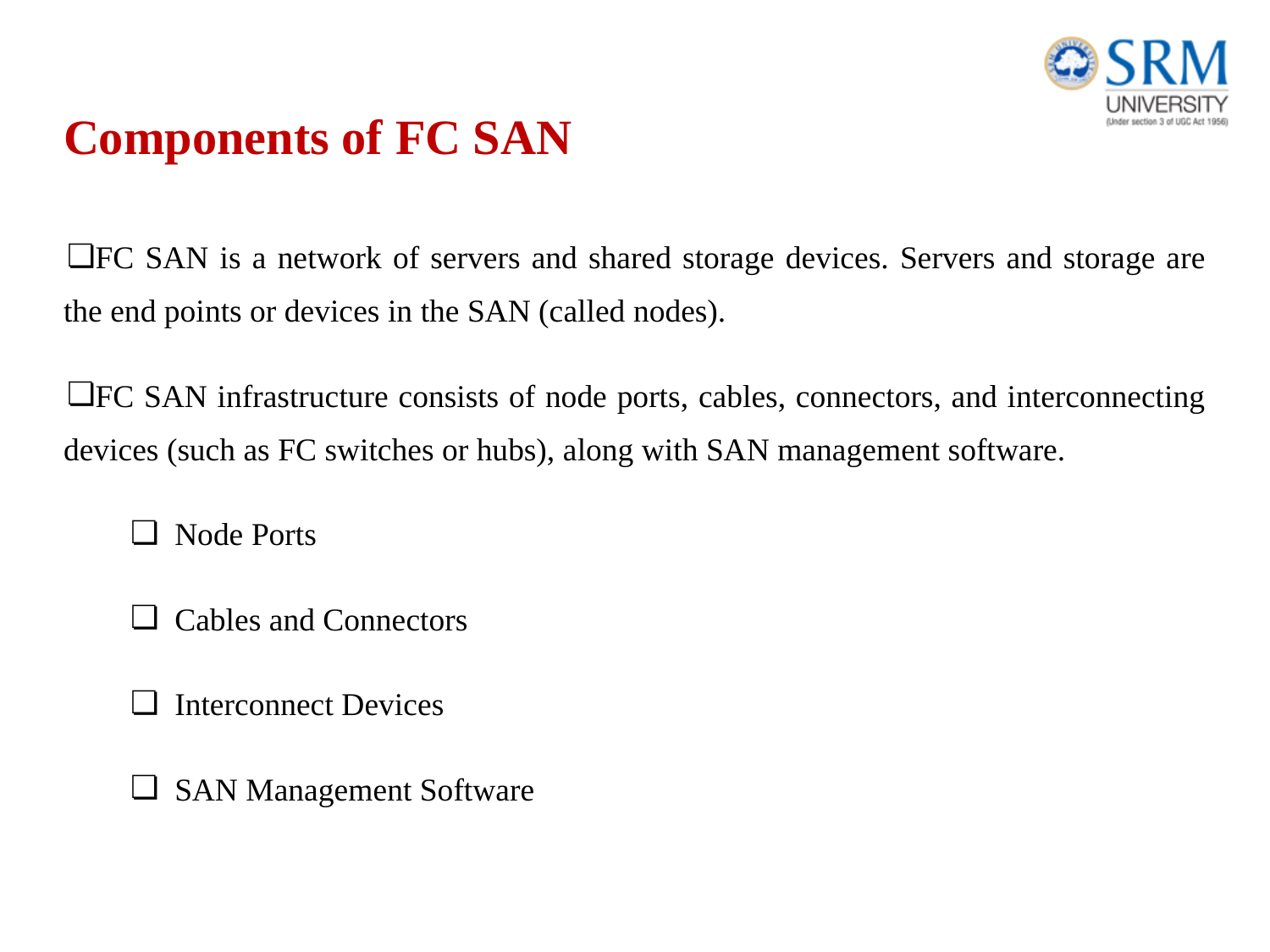

# Components of FC SAN
FC SAN is a network of servers and shared storage devices. Servers and storage are the end points or devices in the SAN (called nodes).
FC SAN infrastructure consists of node ports, cables, connectors, and interconnecting devices (such as FC switches or hubs), along with SAN management software.
Node Ports
Cables and Connectors
Interconnect Devices
SAN Management Software